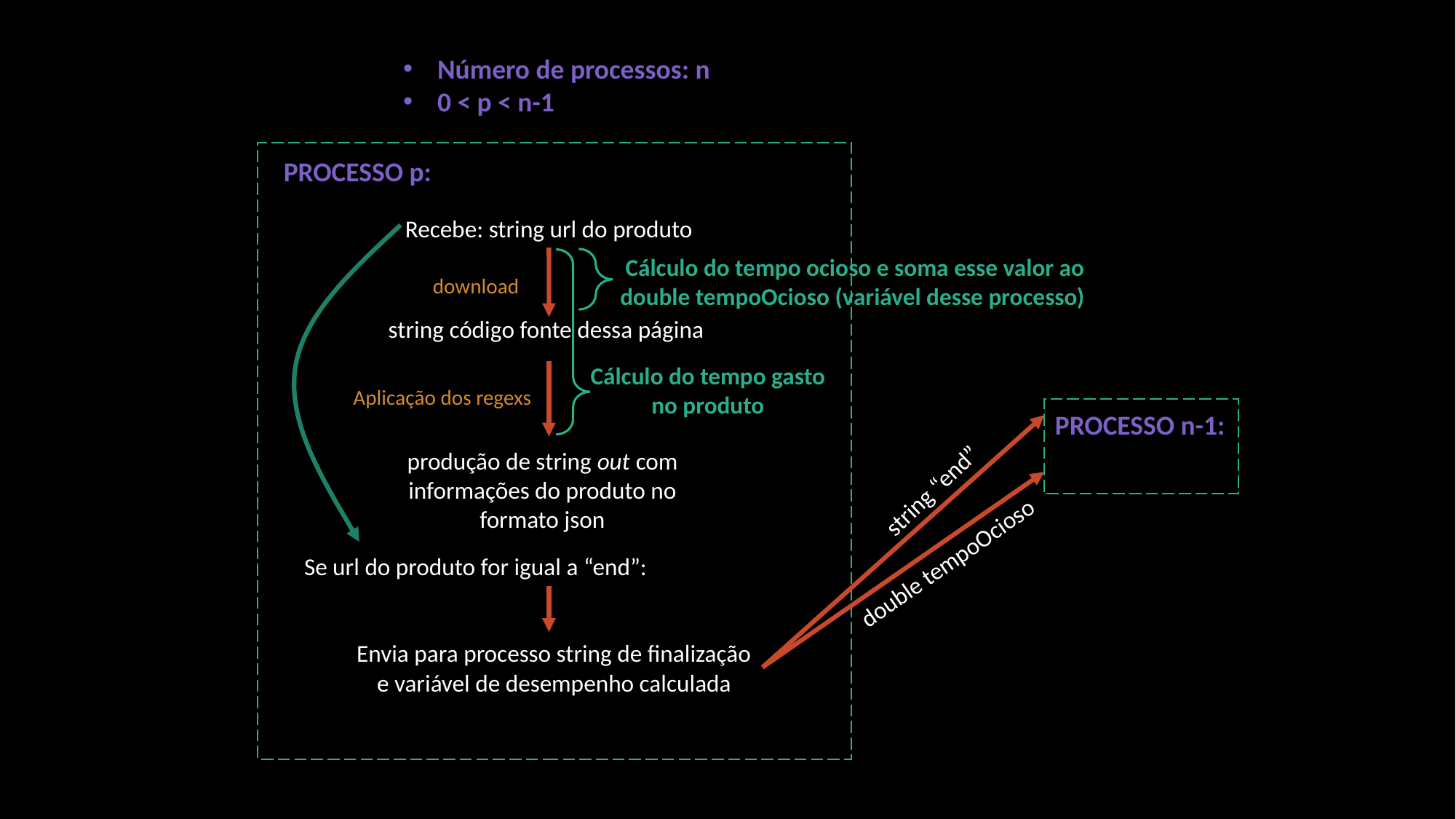

Número de processos: n
0 < p < n-1

PROCESSO p:
Recebe: string url do produto

Cálculo do tempo ocioso e soma esse valor ao double tempoOcioso (variável desse processo)

download
string código fonte dessa página
Cálculo do tempo gasto no produto
Aplicação dos regexs

PROCESSO n-1:
produção de string out com informações do produto no formato json
string “end”
double tempoOcioso
Se url do produto for igual a “end”:
Envia para processo string de finalização
e variável de desempenho calculada